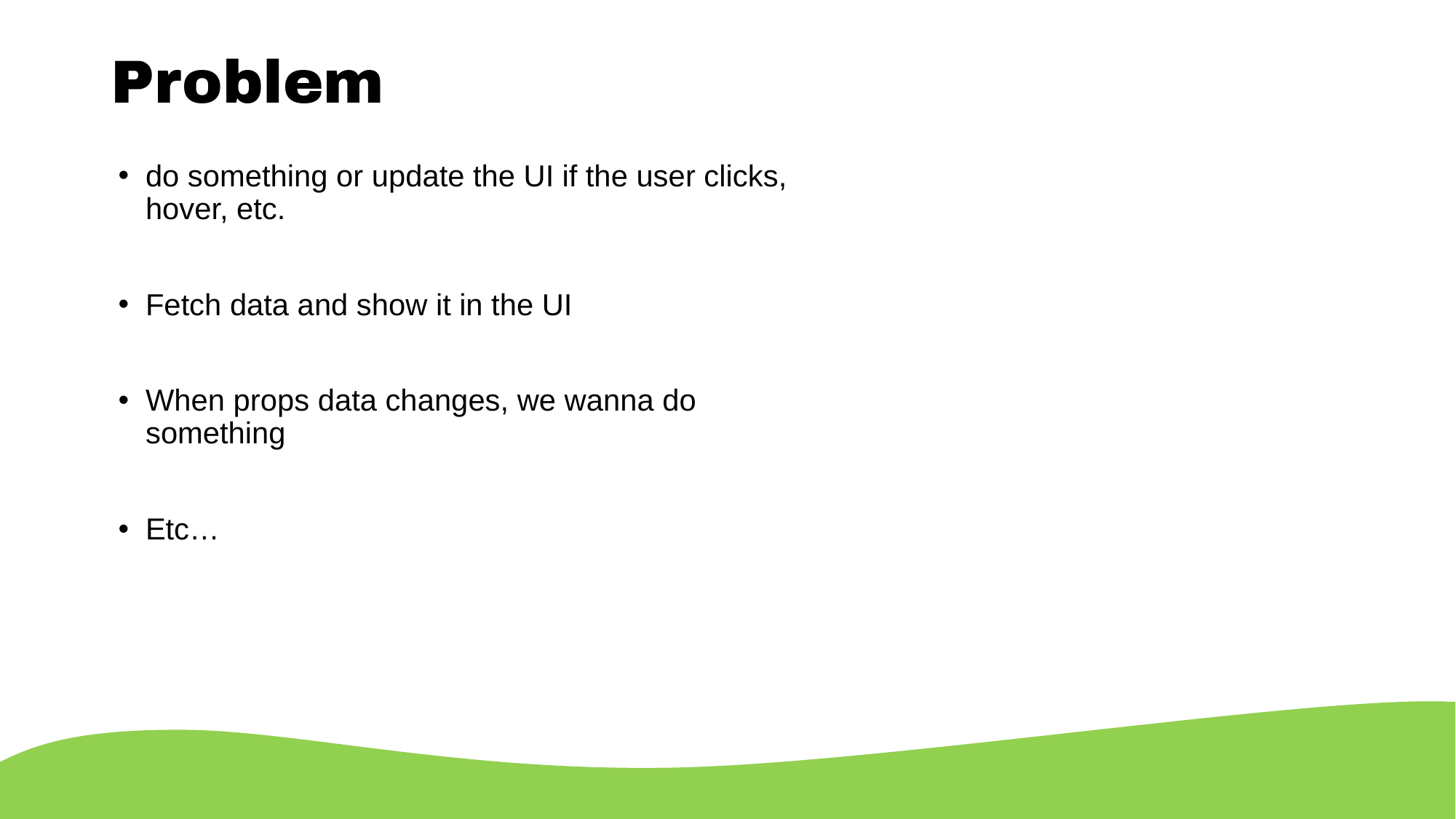

# Problem
do something or update the UI if the user clicks, hover, etc.

Fetch data and show it in the UI

When props data changes, we wanna do something

Etc…